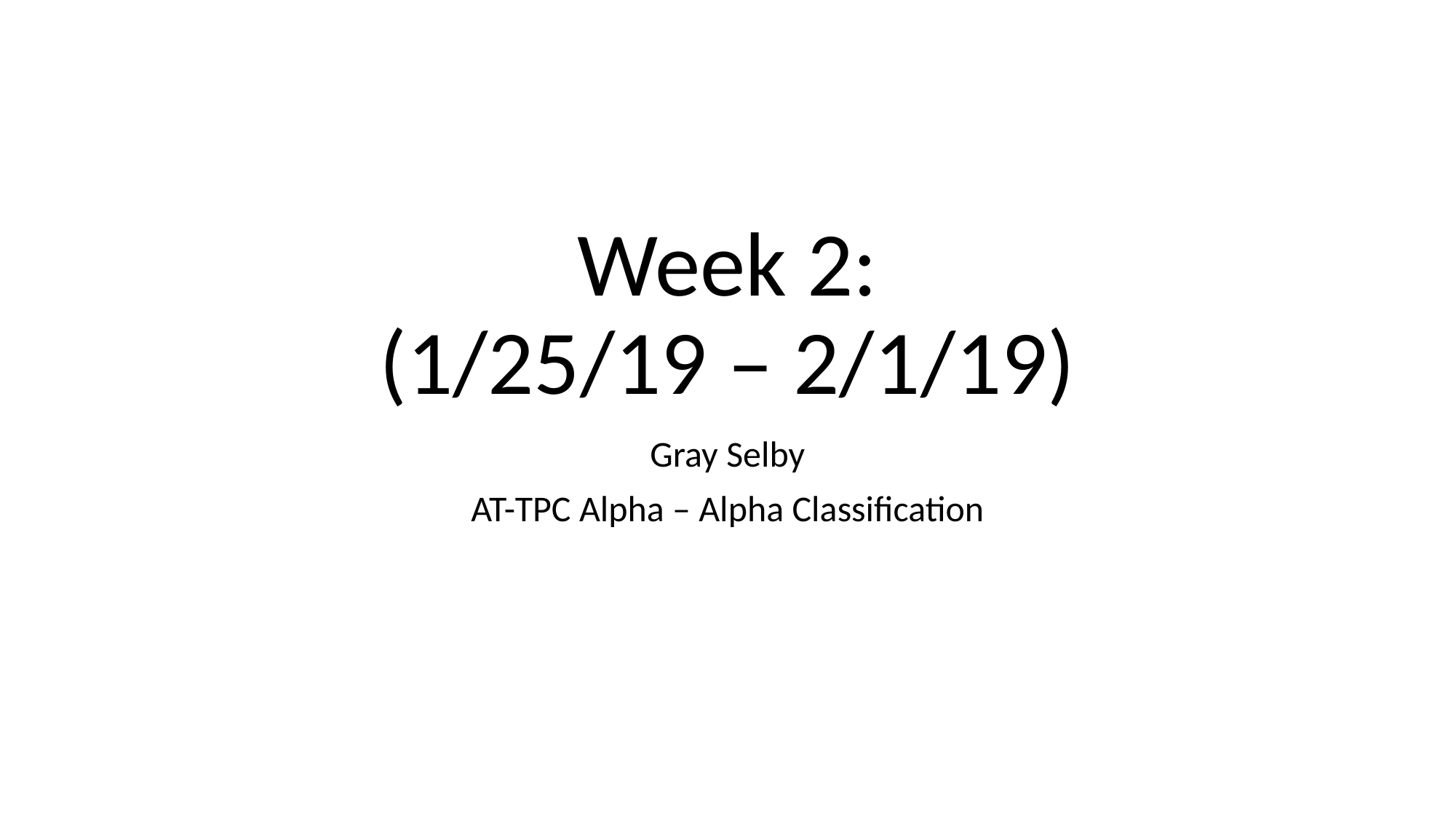

# Week 2: (1/25/19 – 2/1/19)
Gray Selby
AT-TPC Alpha – Alpha Classification